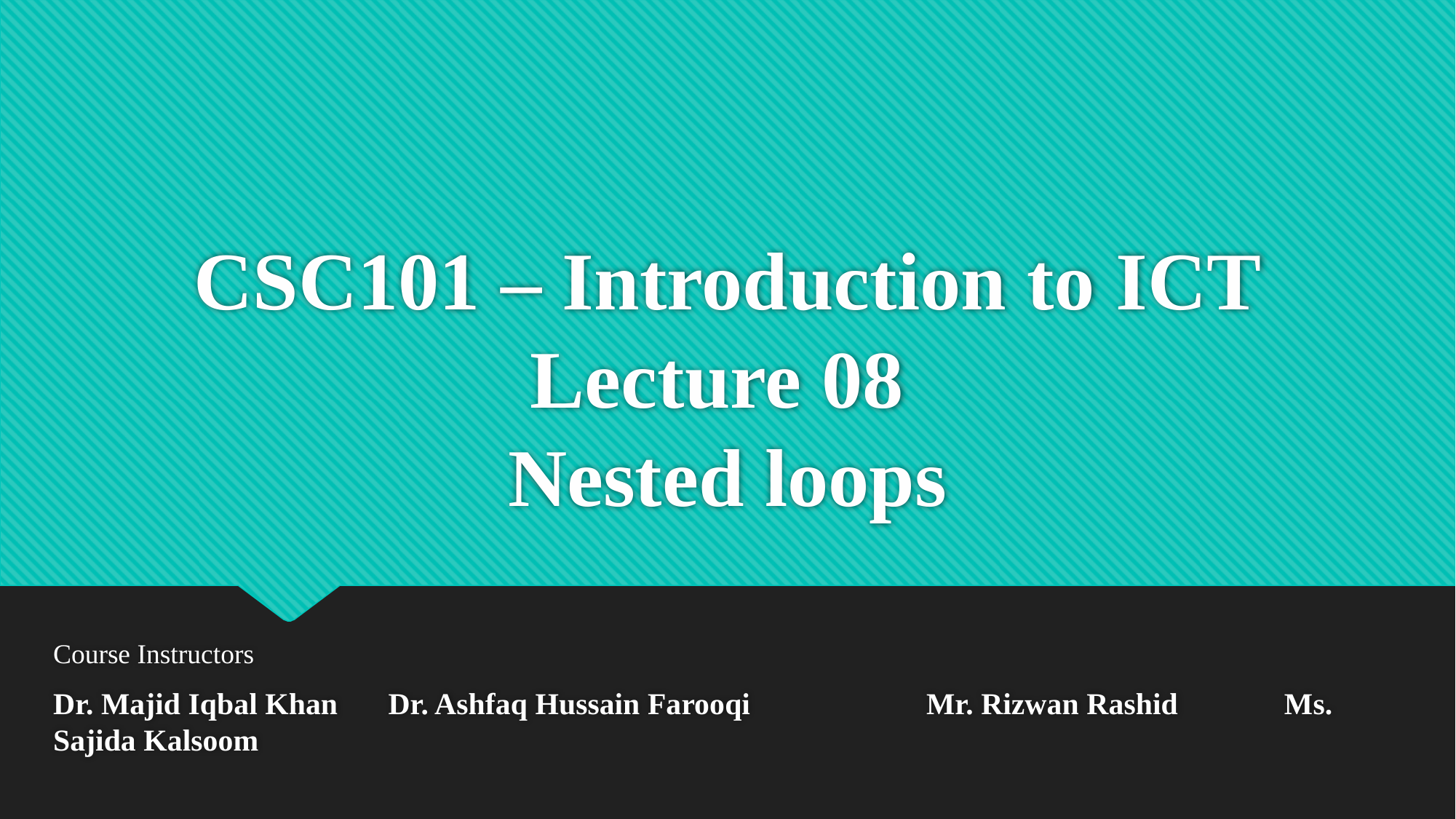

# CSC101 – Introduction to ICT Lecture 08 Nested loops
Course Instructors
Dr. Majid Iqbal Khan 	 Dr. Ashfaq Hussain Farooqi		Mr. Rizwan Rashid	    Ms. Sajida Kalsoom